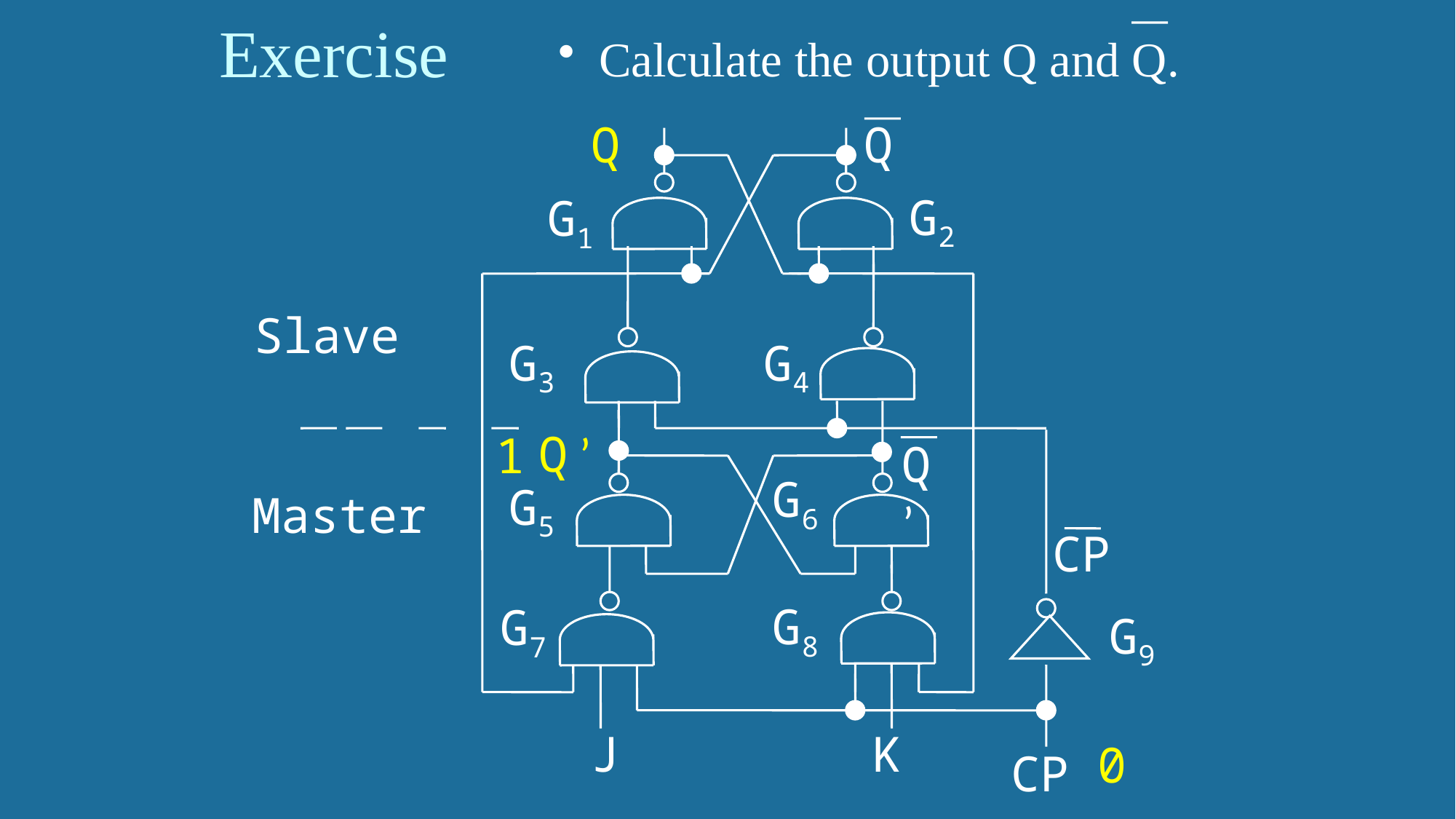

# Exercise
Calculate the output Q and Q.

Q
Q

G2
G1

Slave
G3
G4

Q ’

1

Q ’

G6
G5

Master

CP

G8
G7

G9

J
K
0
CP